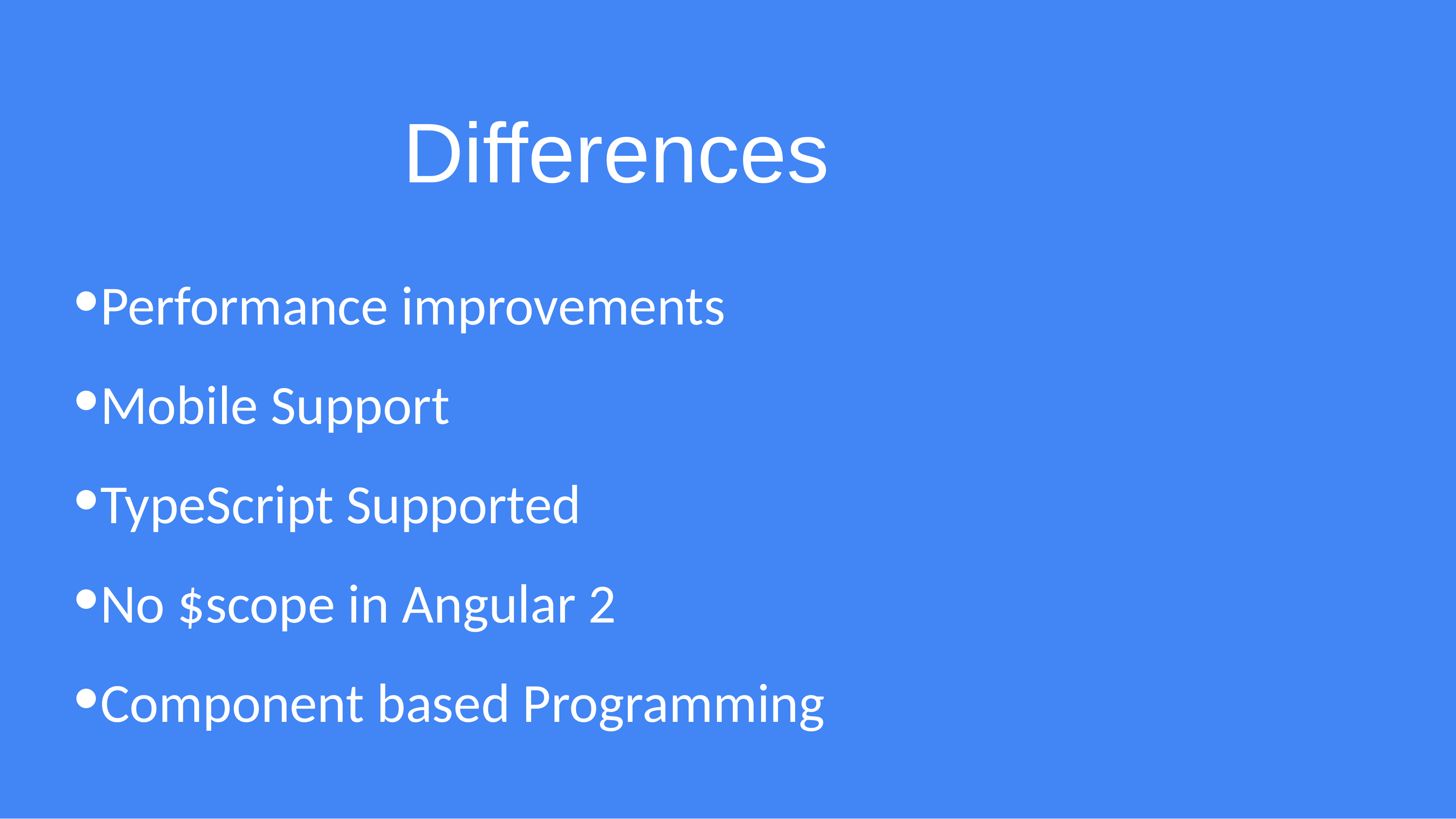

# Differences
Performance improvements
Mobile Support
TypeScript Supported
No $scope in Angular 2
Component based Programming